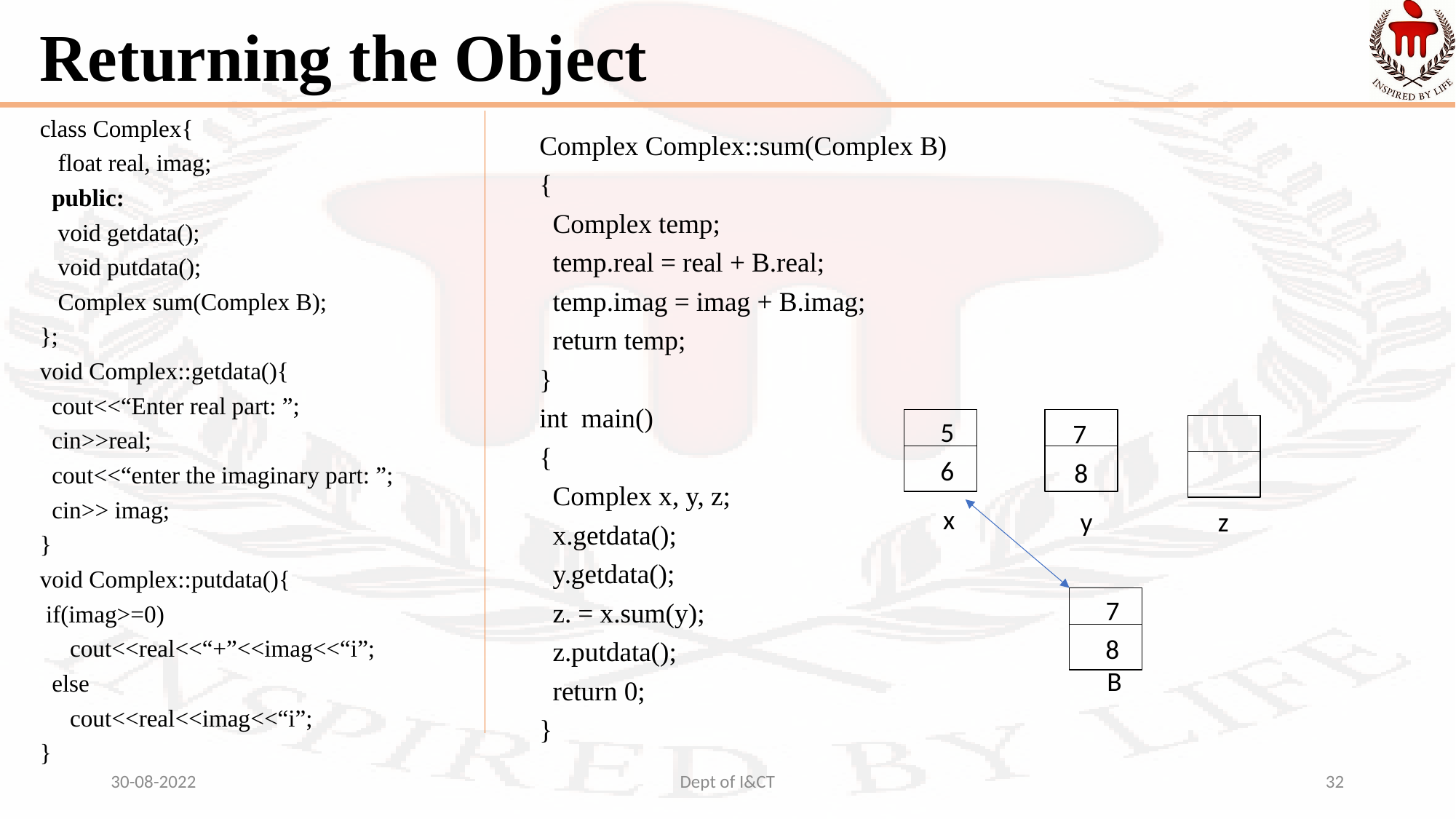

# Returning the Object
class Complex{
   float real, imag;
  public:
   void getdata();
   void putdata();
   Complex sum(Complex B);
};
void Complex::getdata(){
  cout<<“Enter real part: ”;
  cin>>real;
  cout<<“enter the imaginary part: ”;
  cin>> imag;
}
void Complex::putdata(){
 if(imag>=0)
     cout<<real<<“+”<<imag<<“i”;
  else
     cout<<real<<imag<<“i”;
}

Complex Complex::sum(Complex B)
{
  Complex temp;
  temp.real = real + B.real;
  temp.imag = imag + B.imag;
  return temp;
}
int  main()
{
  Complex x, y, z;
  x.getdata();
  y.getdata();
  z. = x.sum(y);
  z.putdata();
  return 0;
}

5
6

7

8
x
y
z

7
8
B
30-08-2022
Dept of I&CT
32